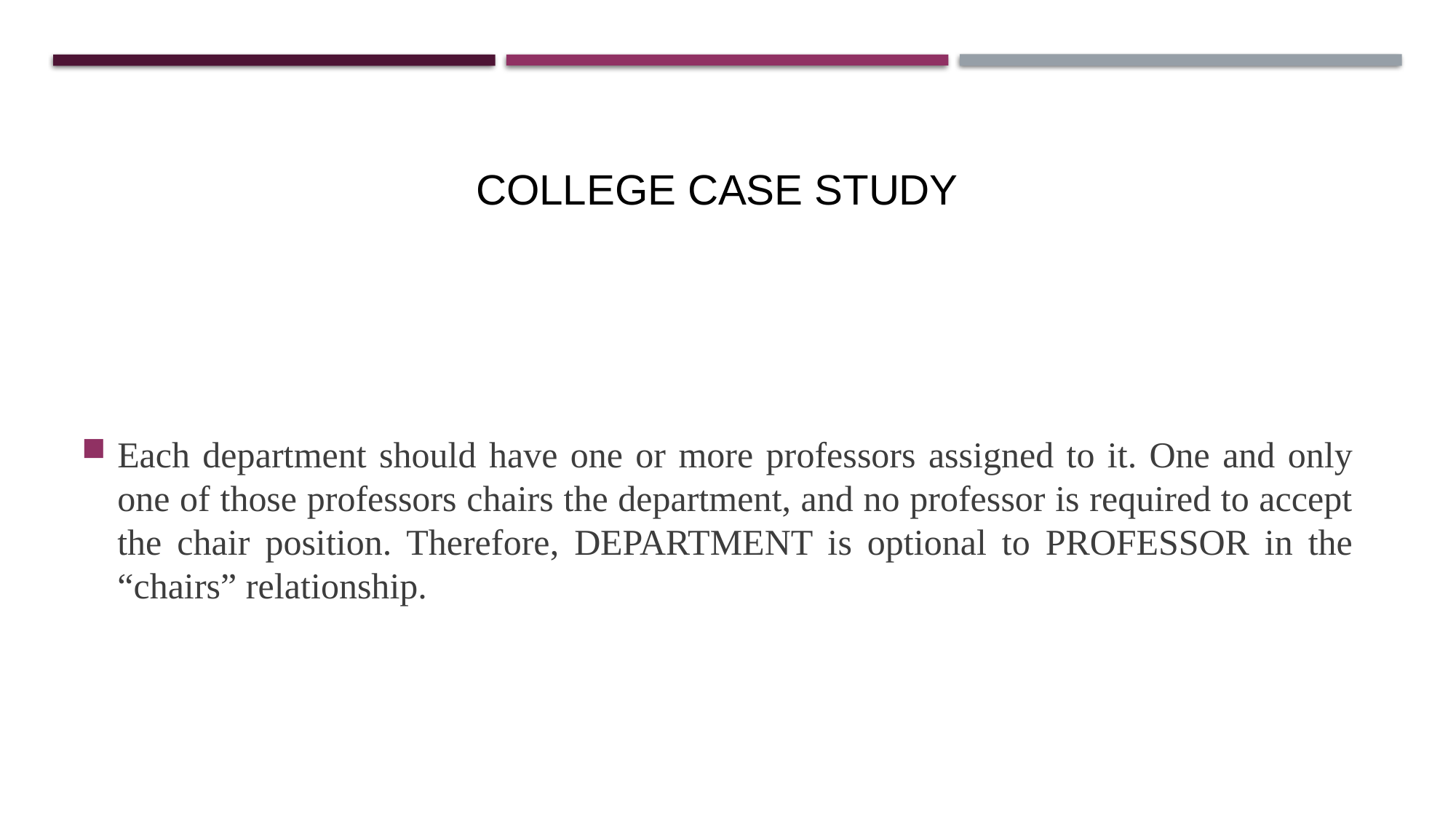

College Case Study
Each department should have one or more professors assigned to it. One and only one of those professors chairs the department, and no professor is required to accept the chair position. Therefore, DEPARTMENT is optional to PROFESSOR in the “chairs” relationship.